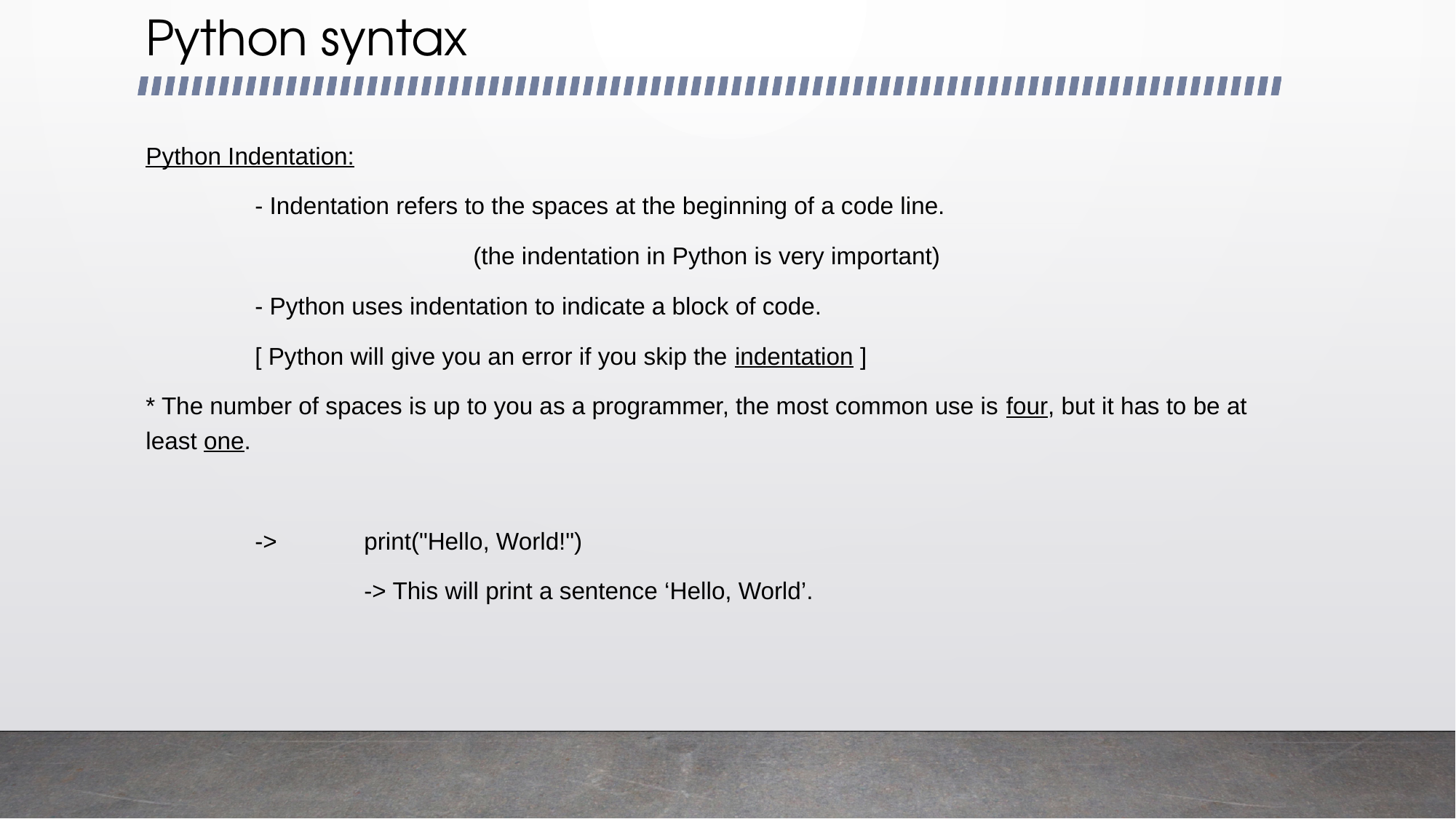

# Python syntax
Python Indentation:
	- Indentation refers to the spaces at the beginning of a code line.
			(the indentation in Python is very important)
	- Python uses indentation to indicate a block of code.
	[ Python will give you an error if you skip the indentation ]
* The number of spaces is up to you as a programmer, the most common use is four, but it has to be at least one.

	-> 	print("Hello, World!")
		-> This will print a sentence ‘Hello, World’.